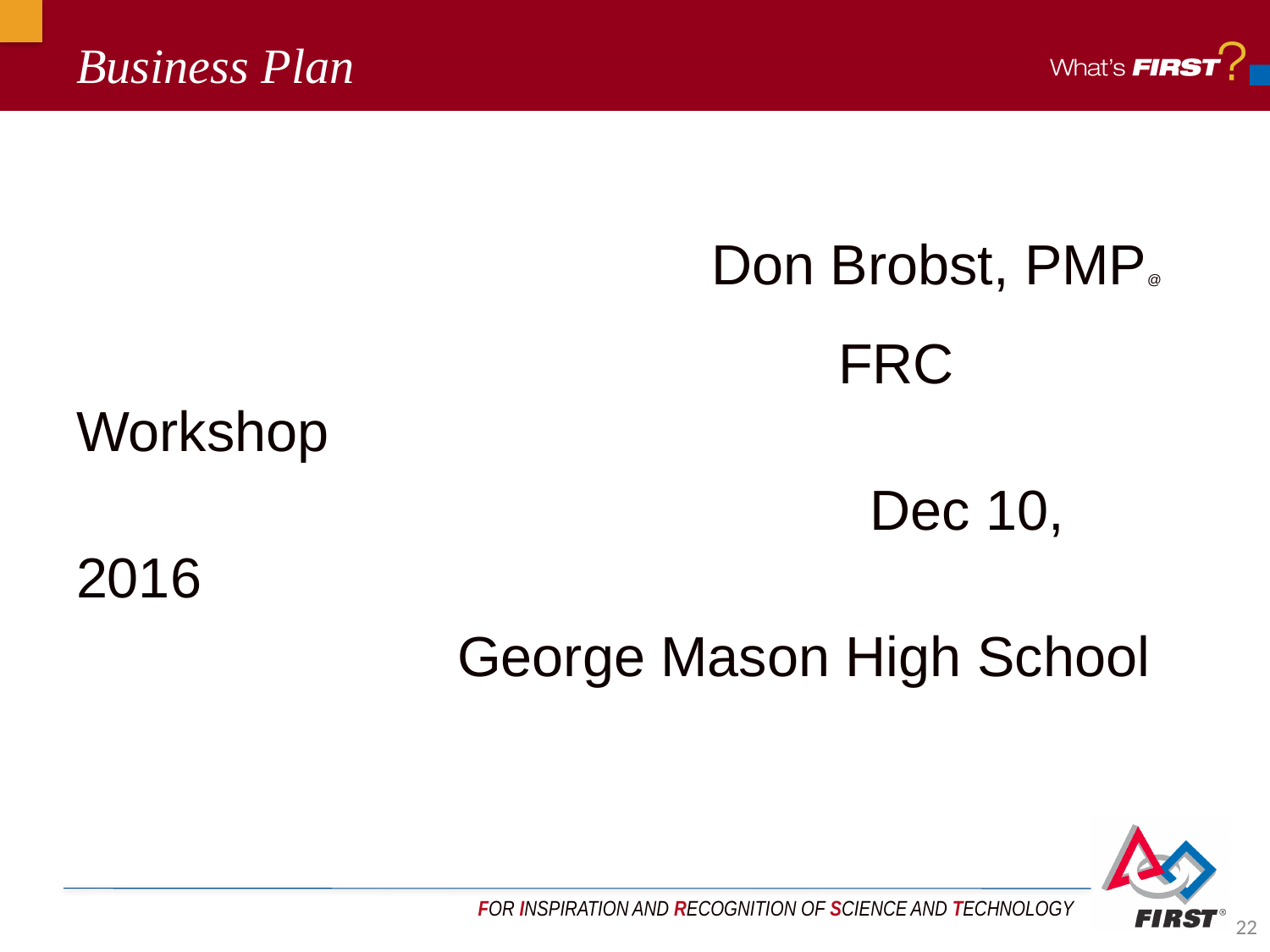

# Business Plan
					Don Brobst, PMP@

						FRC Workshop
						  Dec 10, 2016
			George Mason High School
22